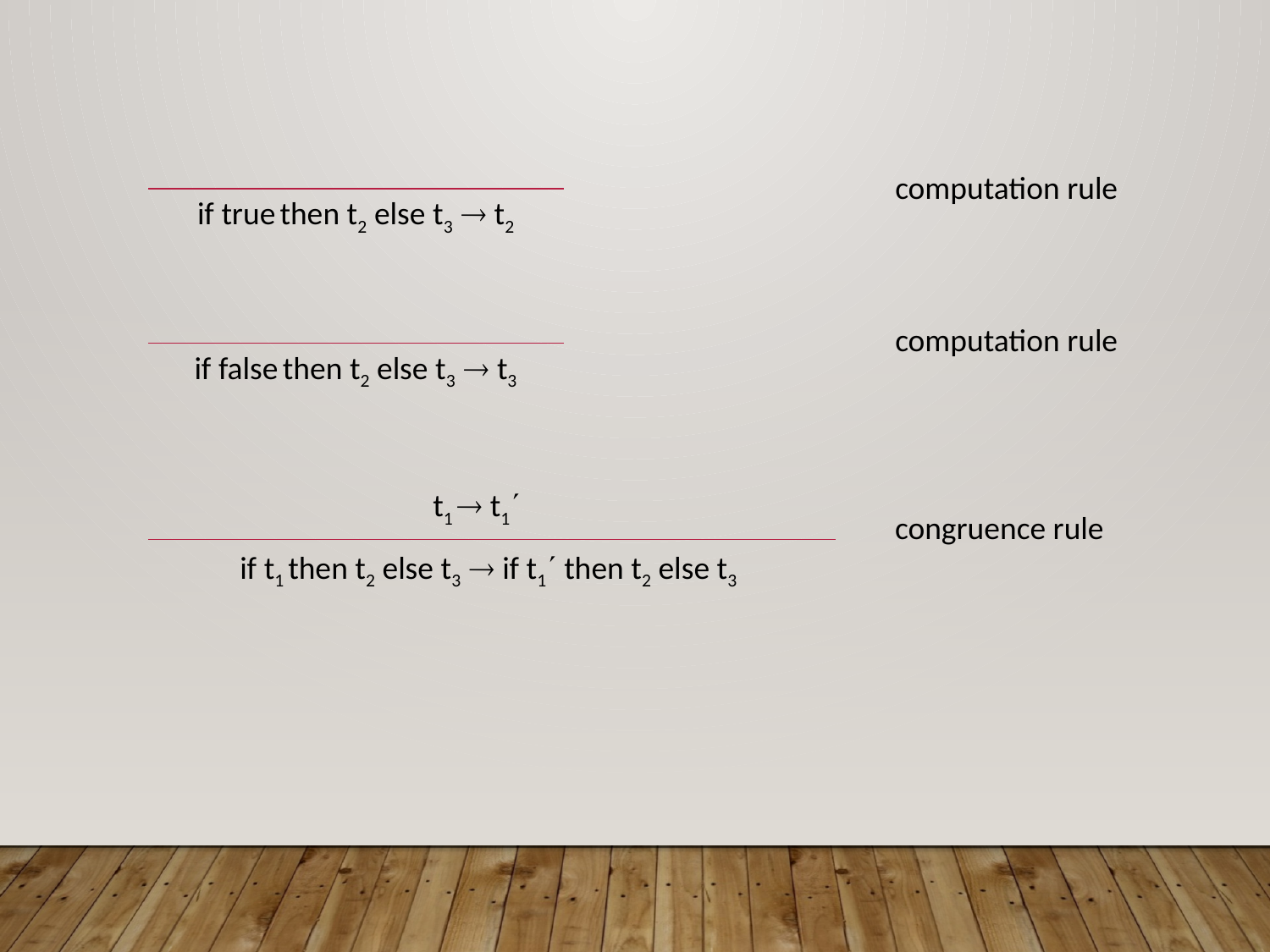

computation rule
if true then t2 else t3  → t2
computation rule
if false then t2 else t3  → t3
t1 → t1′
if t1 then t2 else t3  → if t1′ then t2 else t3
congruence rule